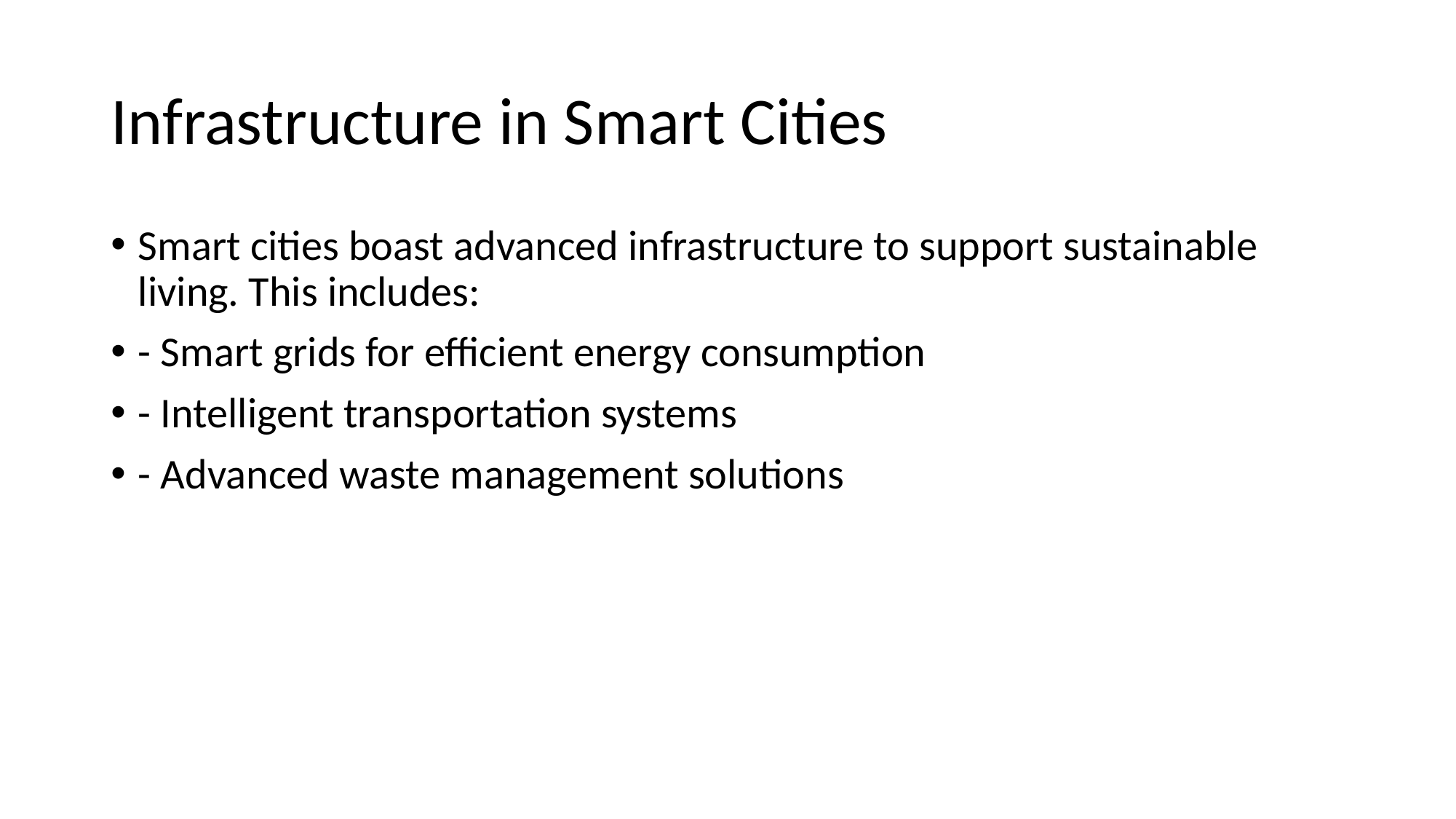

# Infrastructure in Smart Cities
Smart cities boast advanced infrastructure to support sustainable living. This includes:
- Smart grids for efficient energy consumption
- Intelligent transportation systems
- Advanced waste management solutions